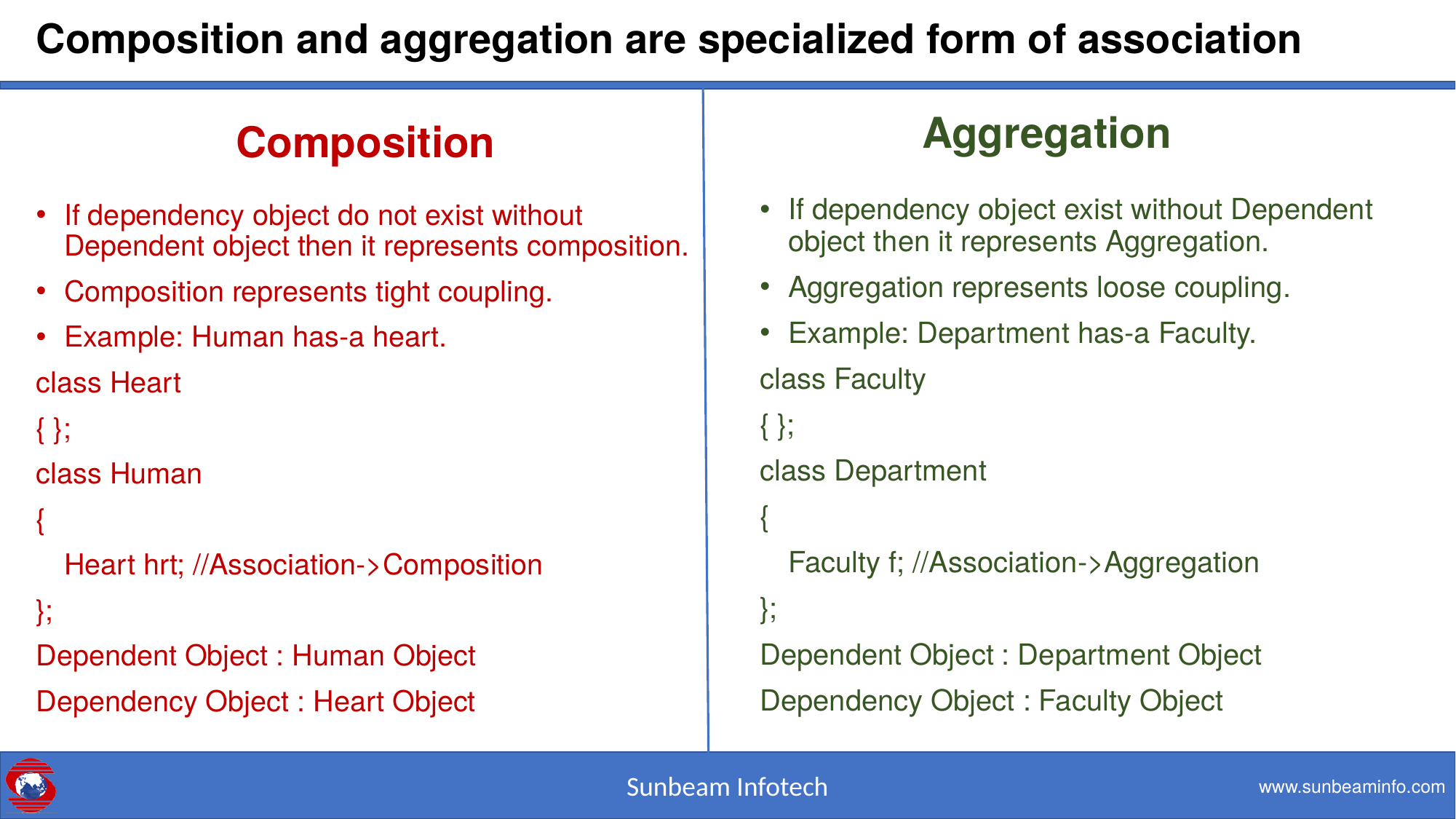

# Composition and aggregation are specialized form of association
Aggregation
Composition
If dependency object exist without Dependent object then it represents Aggregation.
Aggregation represents loose coupling.
Example: Department has-a Faculty.
class Faculty
{ };
class Department
{
	Faculty f; //Association->Aggregation
};
Dependent Object : Department Object
Dependency Object : Faculty Object
If dependency object do not exist without Dependent object then it represents composition.
Composition represents tight coupling.
Example: Human has-a heart.
class Heart
{ };
class Human
{
	Heart hrt; //Association->Composition
};
Dependent Object : Human Object
Dependency Object : Heart Object